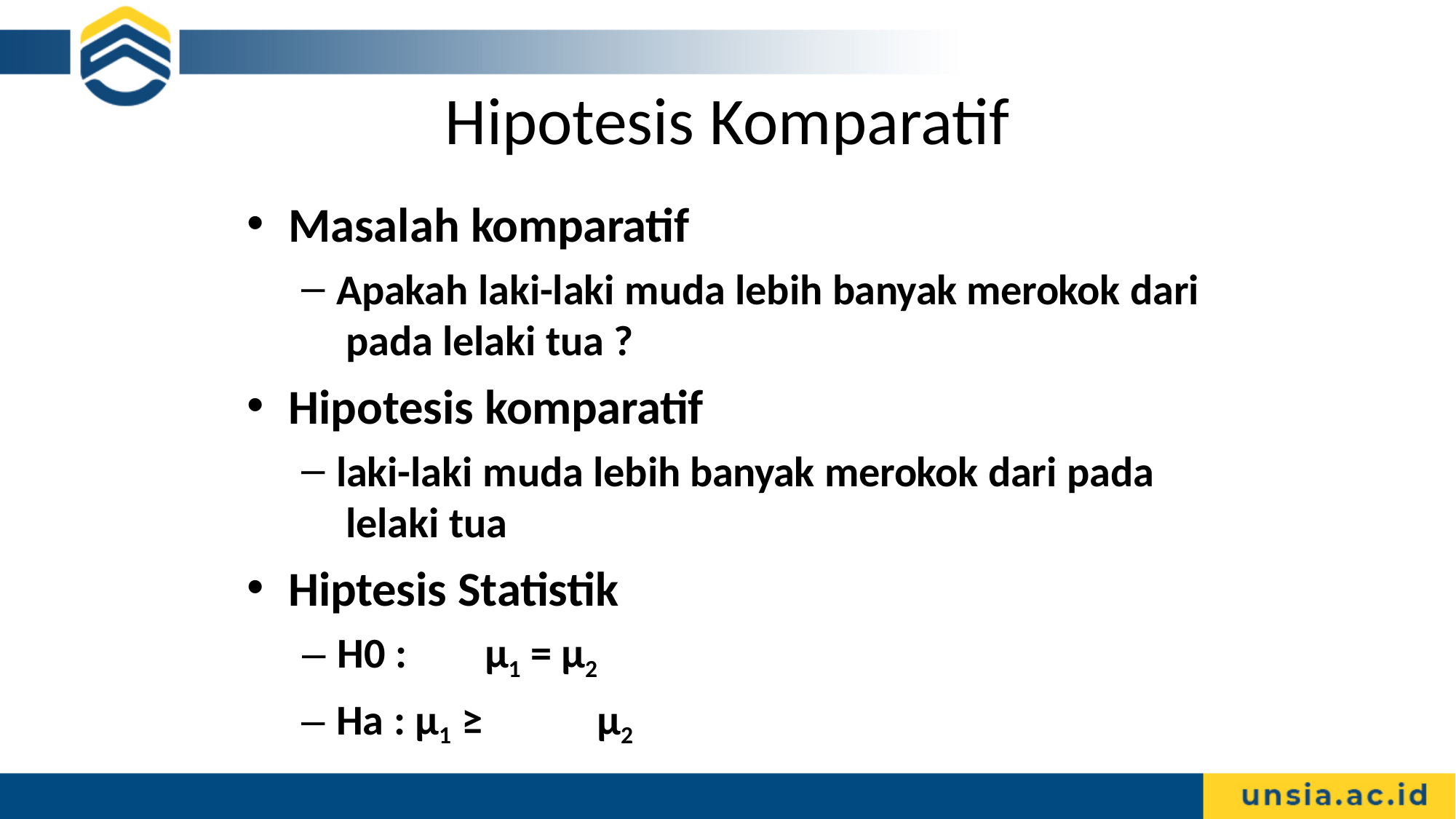

# Hipotesis Komparatif
Masalah komparatif
Apakah laki-laki muda lebih banyak merokok dari  pada lelaki tua ?
Hipotesis komparatif
laki-laki muda lebih banyak merokok dari pada  lelaki tua
Hiptesis Statistik
– H0 :	µ1 = µ2
Ha : µ1 ≥	µ2